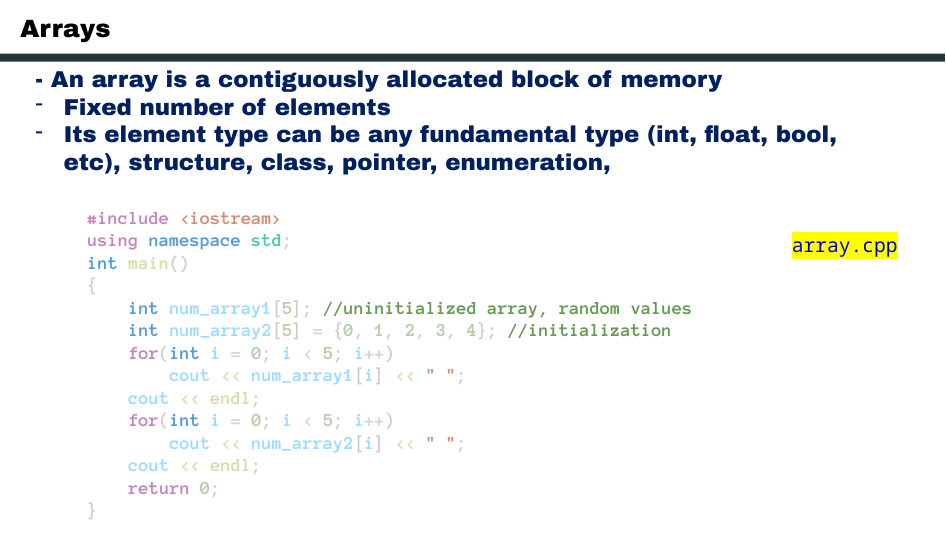

# Arrays
- An array is a contiguously allocated block of memory
Fixed number of elements
Its element type can be any fundamental type (int, float, bool, etc), structure, class, pointer, enumeration,
#include <iostream>
using namespace std;
int main()
{
    int num_array1[5]; //uninitialized array, random values
    int num_array2[5] = {0, 1, 2, 3, 4}; //initialization
    for(int i = 0; i < 5; i++)
        cout << num_array1[i] << " ";
    cout << endl;
    for(int i = 0; i < 5; i++)
        cout << num_array2[i] << " ";
    cout << endl;
    return 0;
}
array.cpp